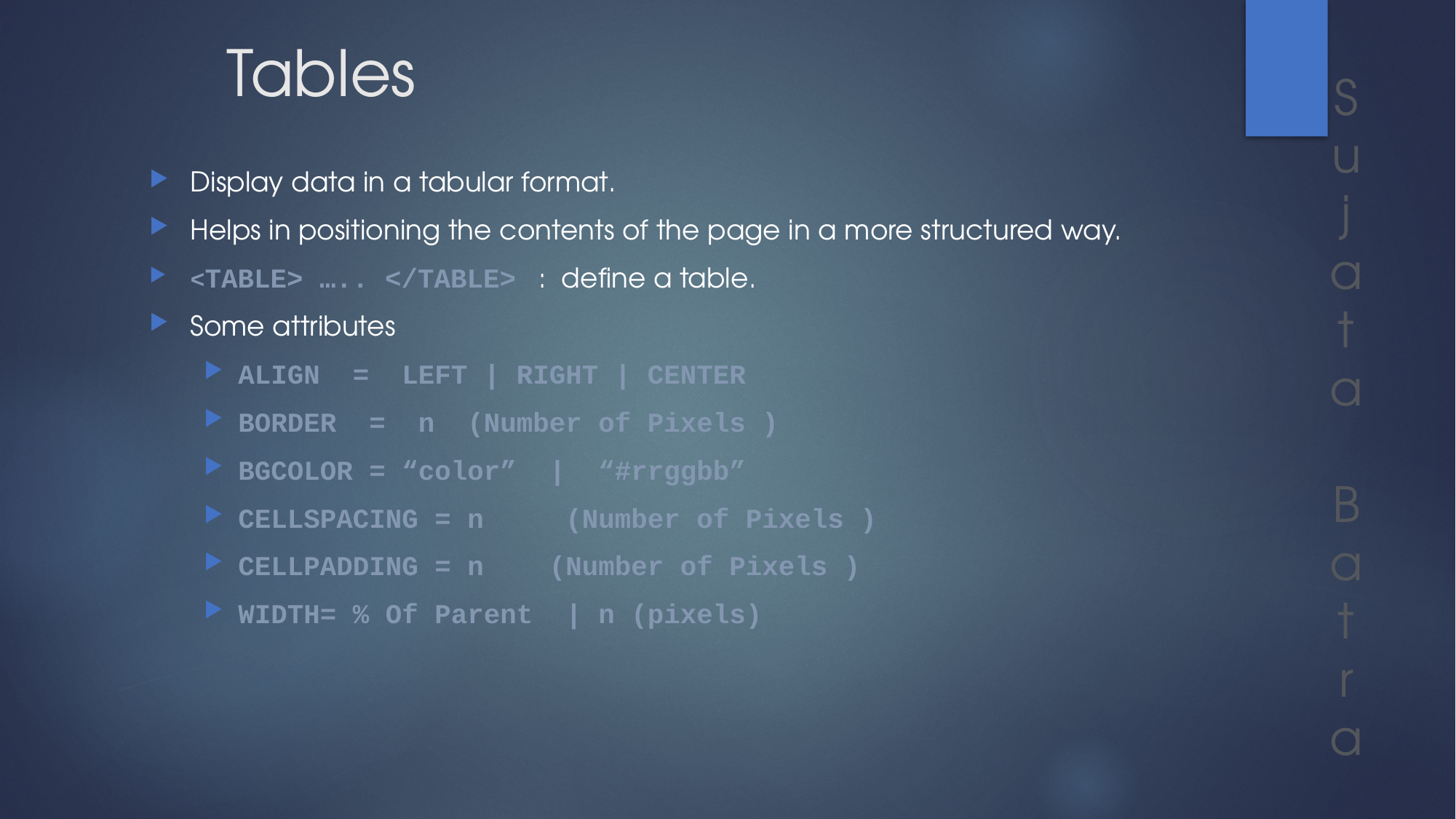

# Tables
Display data in a tabular format.
Helps in positioning the contents of the page in a more structured way.
<TABLE> ….. </TABLE>   :  define a table.
Some attributes
ALIGN  =  LEFT | RIGHT | CENTER
BORDER  =  n  (Number of Pixels )
BGCOLOR = “color”  |  “#rrggbb”
CELLSPACING = n     (Number of Pixels )
CELLPADDING = n    (Number of Pixels )
WIDTH= % Of Parent  | n (pixels)